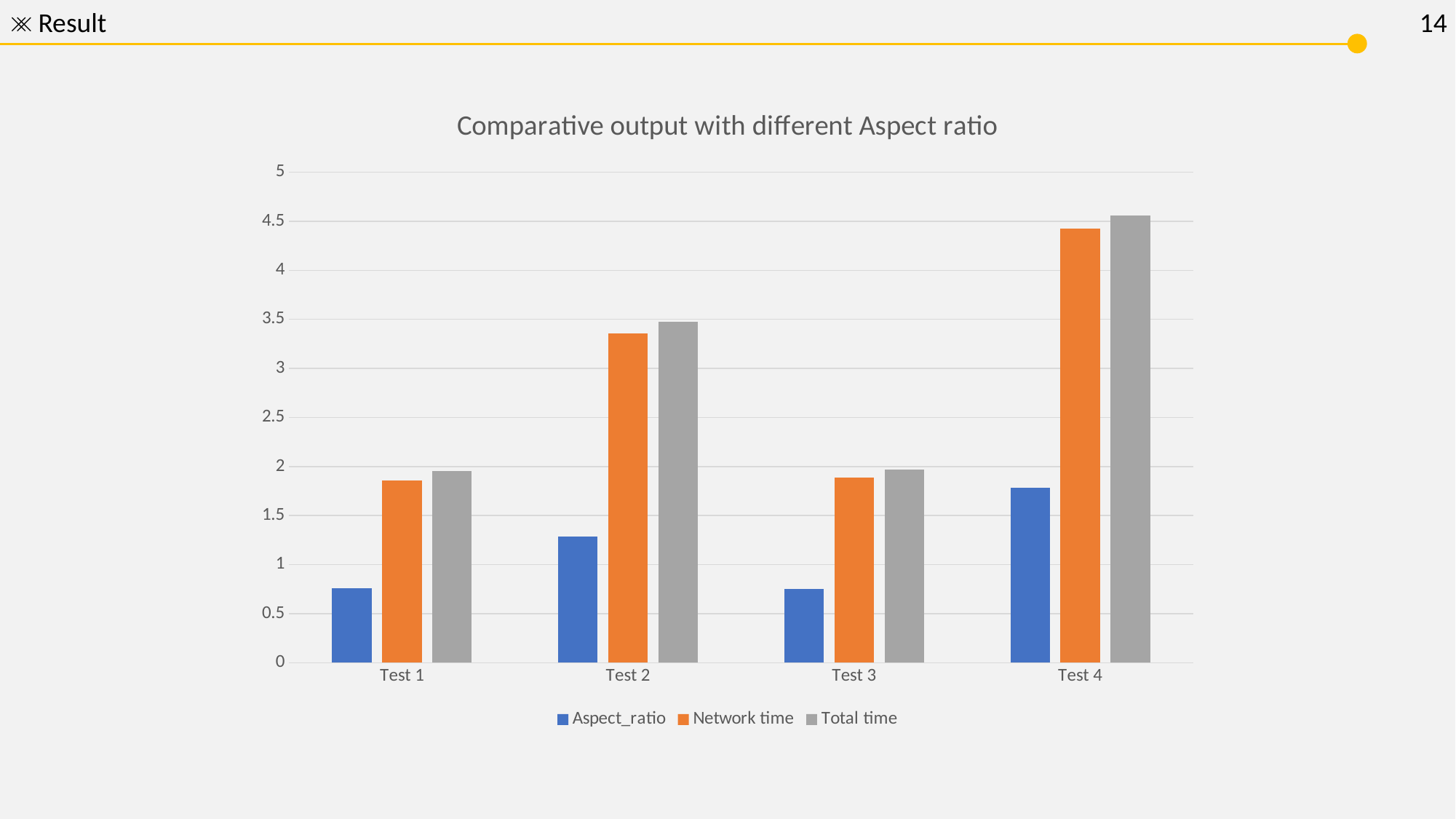

⨳ Result
14

### Chart: Comparative output with different Aspect ratio

| Category | Aspect_ratio | Network time | Total time |
|---|---|---|---|
| Test 1 | 0.757 | 1.856 | 1.951 |
| Test 2 | 1.284 | 3.353 | 3.475 |
| Test 3 | 0.753 | 1.885 | 1.966 |
| Test 4 | 1.786 | 4.423 | 4.56 |